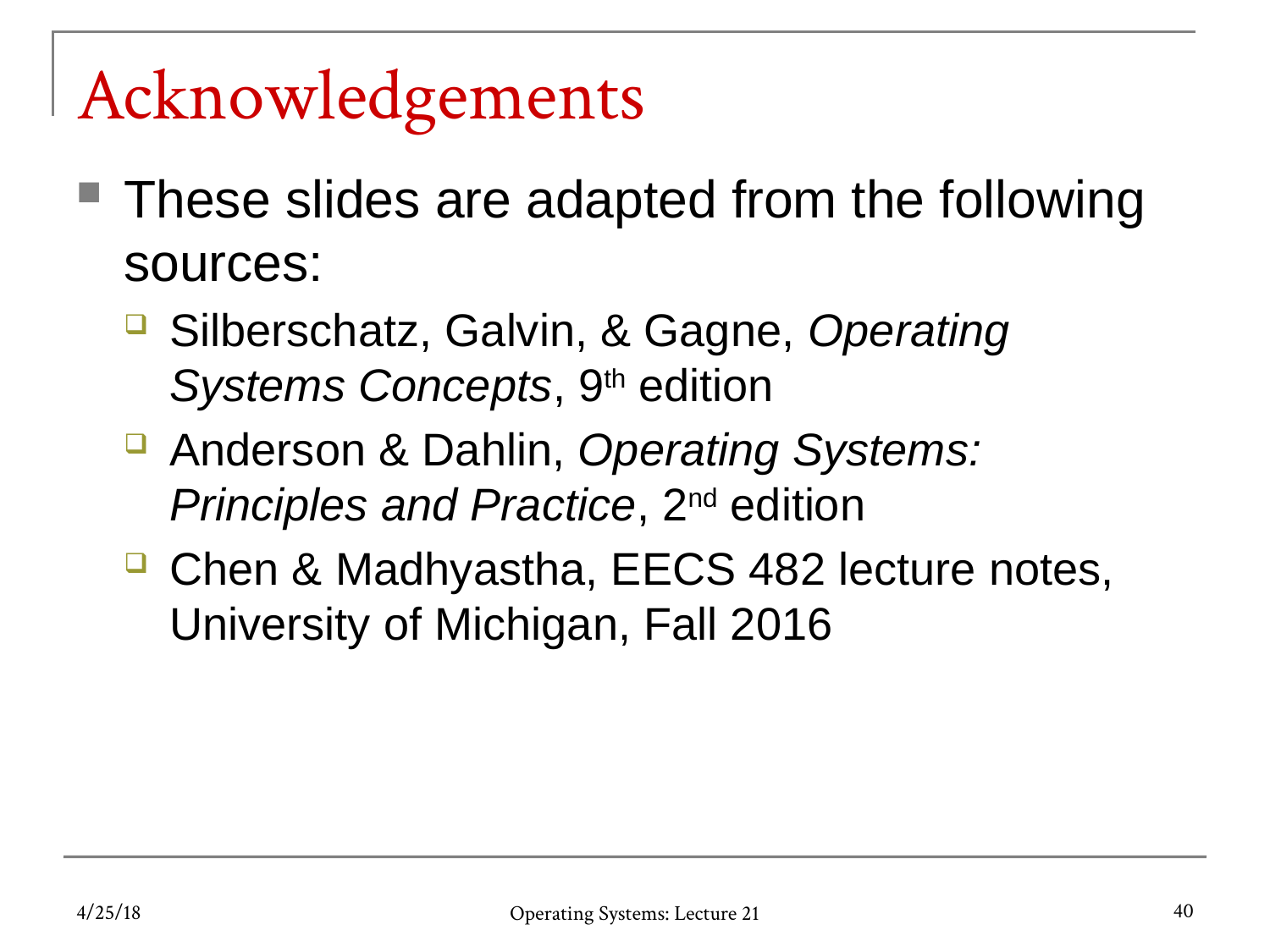

# Acknowledgements
These slides are adapted from the following sources:
Silberschatz, Galvin, & Gagne, Operating Systems Concepts, 9th edition
Anderson & Dahlin, Operating Systems: Principles and Practice, 2nd edition
Chen & Madhyastha, EECS 482 lecture notes, University of Michigan, Fall 2016
4/25/18
40
Operating Systems: Lecture 21